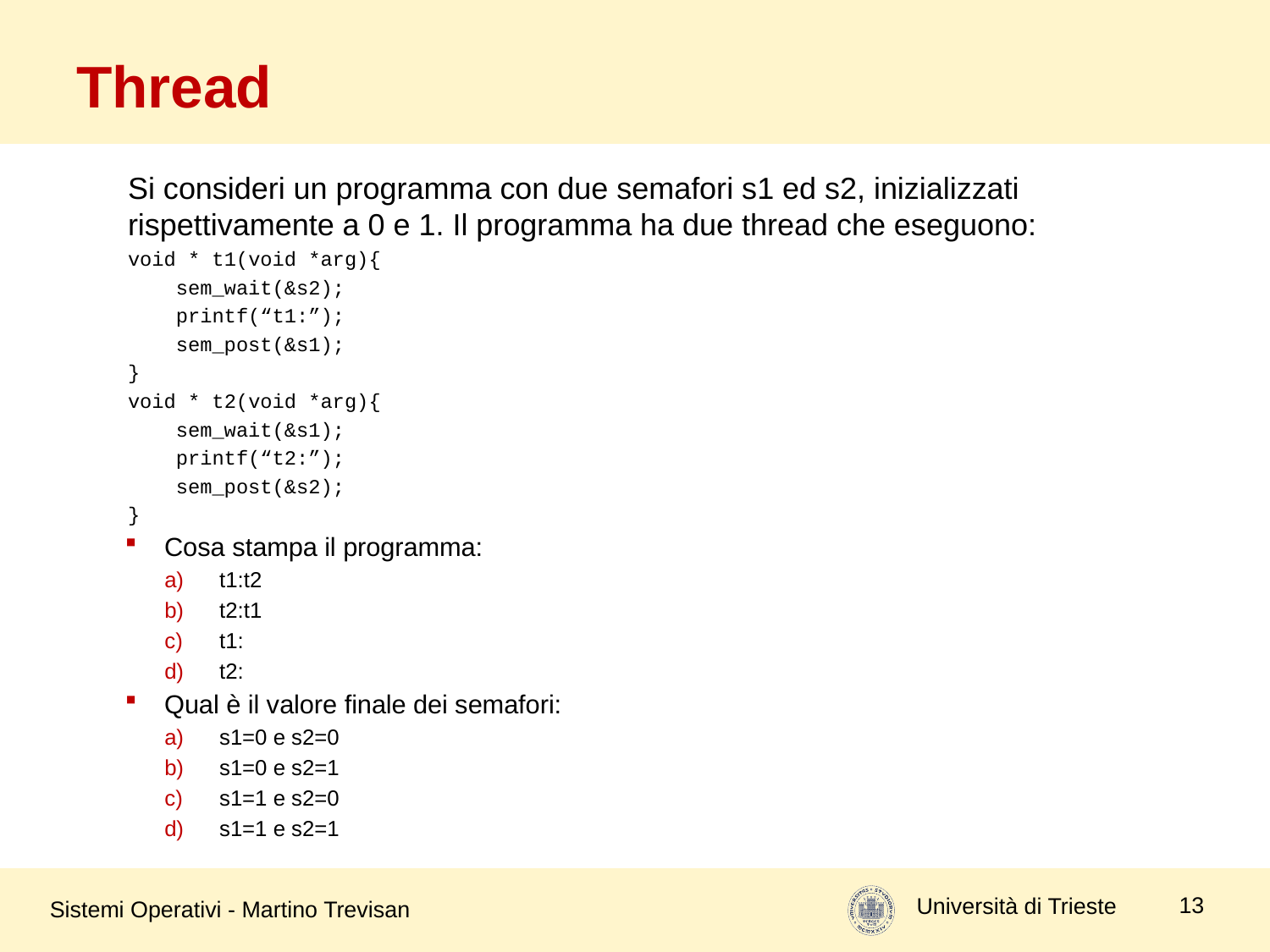

# Thread
Si consideri un programma con due semafori s1 ed s2, inizializzati rispettivamente a 0 e 1. Il programma ha due thread che eseguono:
void * t1(void *arg){
    sem_wait(&s2);
    printf(“t1:”);
    sem_post(&s1);
}
void * t2(void *arg){
    sem_wait(&s1);
    printf(“t2:”);
    sem_post(&s2);
}
Cosa stampa il programma:
t1:t2
t2:t1
t1:
t2:
Qual è il valore finale dei semafori:
s1=0 e s2=0
s1=0 e s2=1
s1=1 e s2=0
s1=1 e s2=1